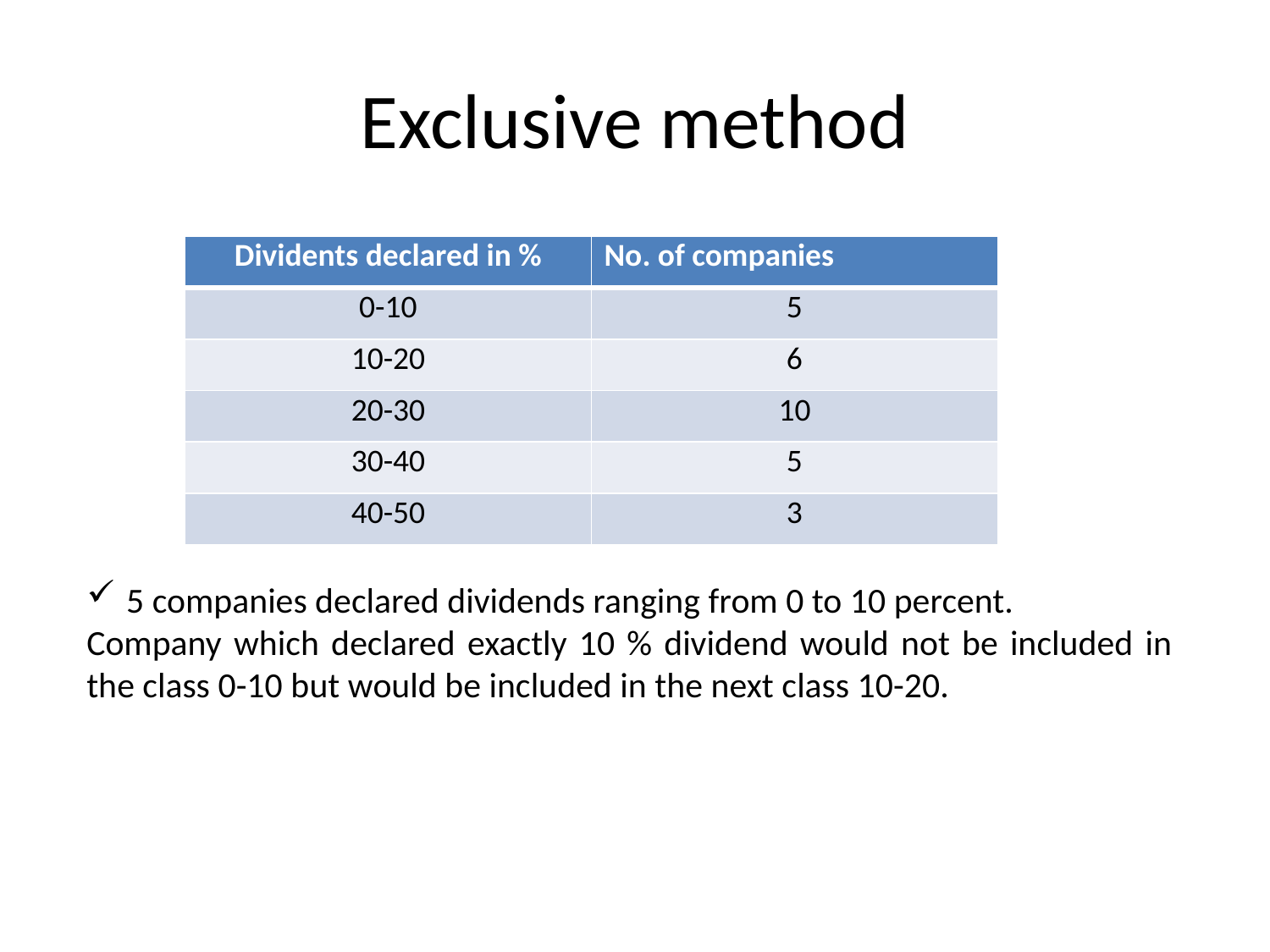

# Exclusive method
| Dividents declared in % | No. of companies |
| --- | --- |
| 0-10 | 5 |
| 10-20 | 6 |
| 20-30 | 10 |
| 30-40 | 5 |
| 40-50 | 3 |
5 companies declared dividends ranging from 0 to 10 percent.
Company which declared exactly 10 % dividend would not be included in the class 0-10 but would be included in the next class 10-20.